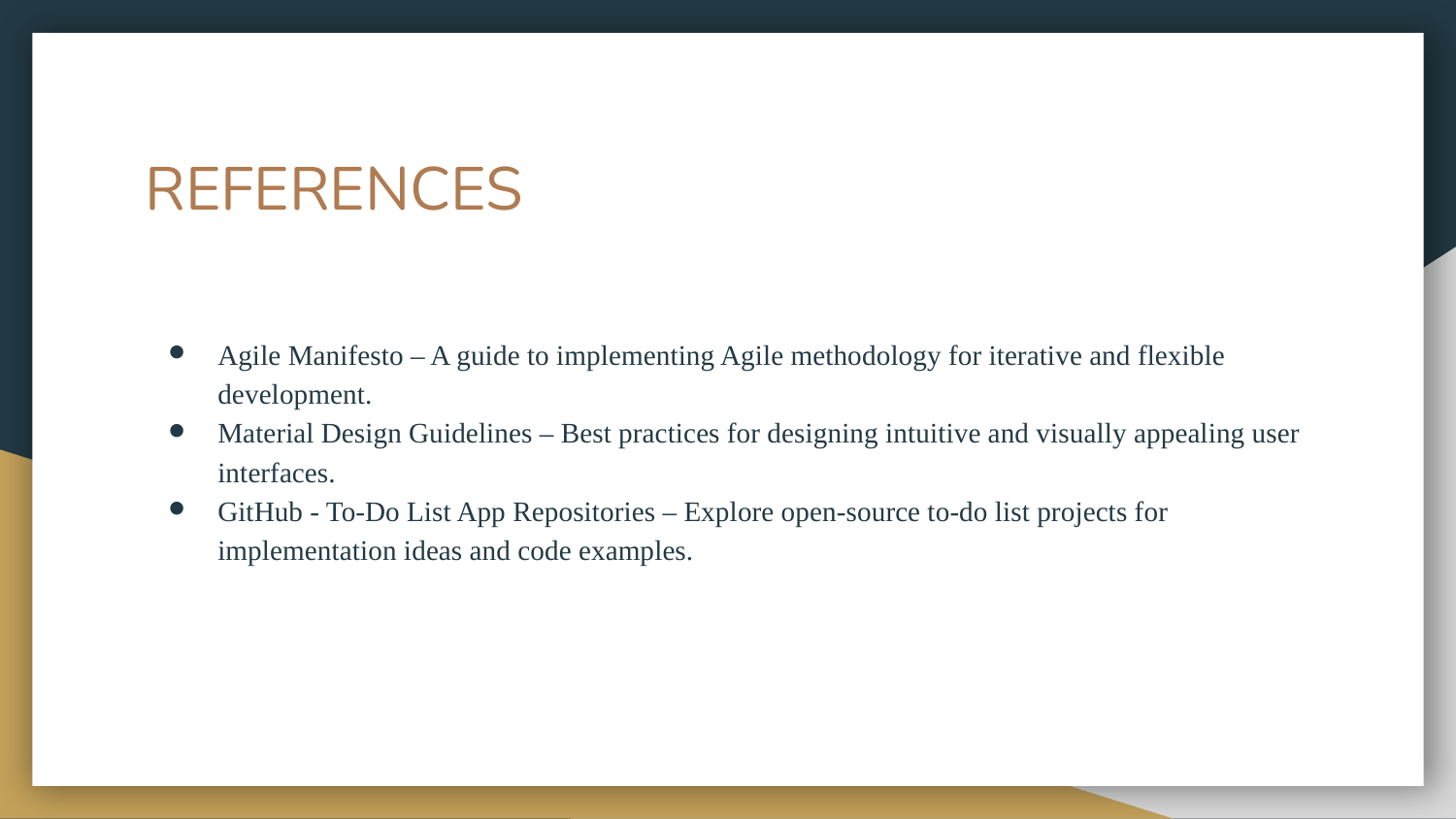

# REFERENCES
Agile Manifesto – A guide to implementing Agile methodology for iterative and flexible development.
Material Design Guidelines – Best practices for designing intuitive and visually appealing user interfaces.
GitHub - To-Do List App Repositories – Explore open-source to-do list projects for implementation ideas and code examples.